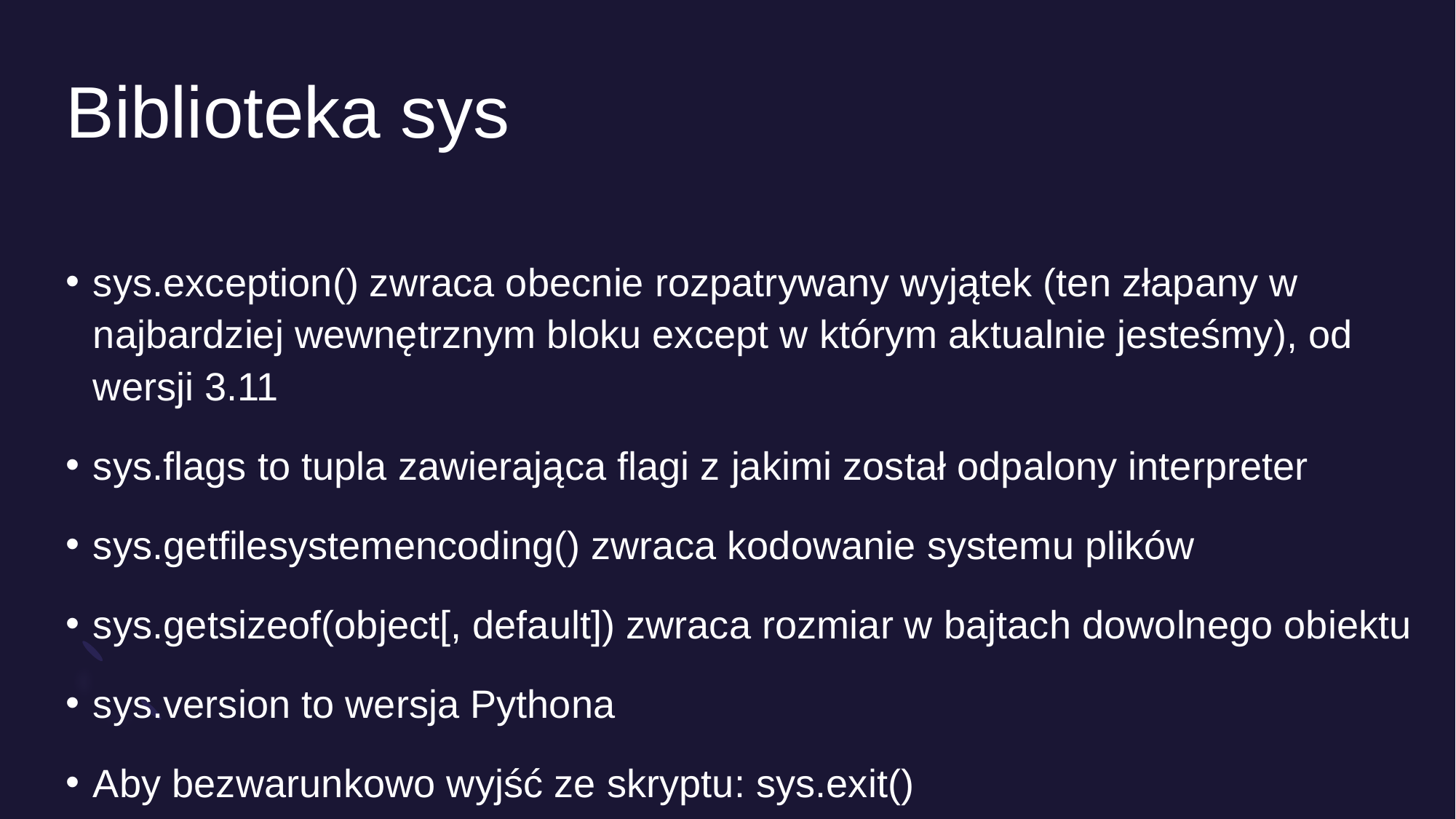

# Biblioteka sys
sys.exception() zwraca obecnie rozpatrywany wyjątek (ten złapany w najbardziej wewnętrznym bloku except w którym aktualnie jesteśmy), od wersji 3.11
sys.flags to tupla zawierająca flagi z jakimi został odpalony interpreter
sys.getfilesystemencoding() zwraca kodowanie systemu plików
sys.getsizeof(object[, default]) zwraca rozmiar w bajtach dowolnego obiektu
sys.version to wersja Pythona
Aby bezwarunkowo wyjść ze skryptu: sys.exit()